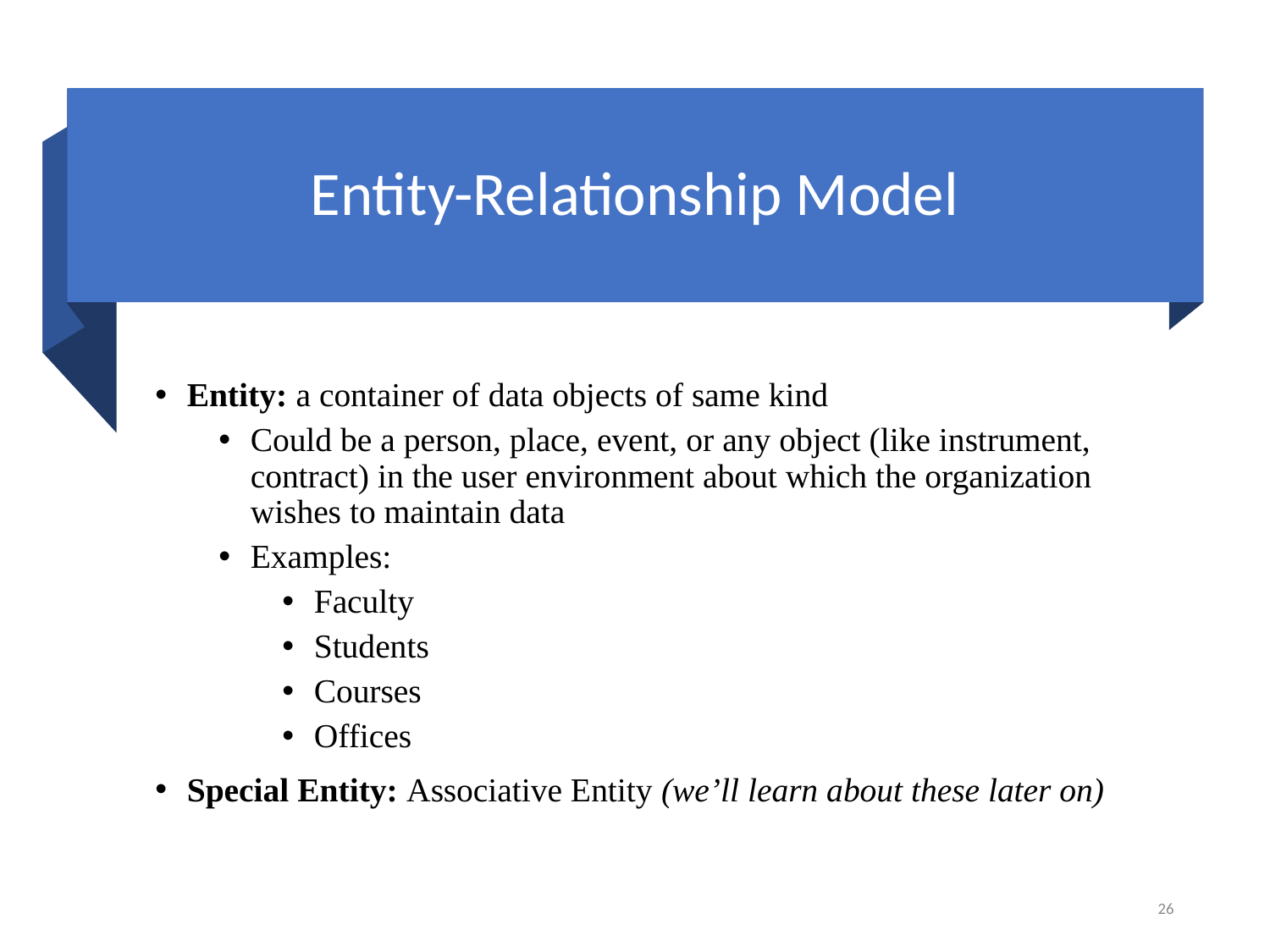

# Entity-Relationship Model

Entity: a container of data objects of same kind
Could be a person, place, event, or any object (like instrument, contract) in the user environment about which the organization wishes to maintain data
Examples:
Faculty
Students
Courses
Offices
Special Entity: Associative Entity (we’ll learn about these later on)
26